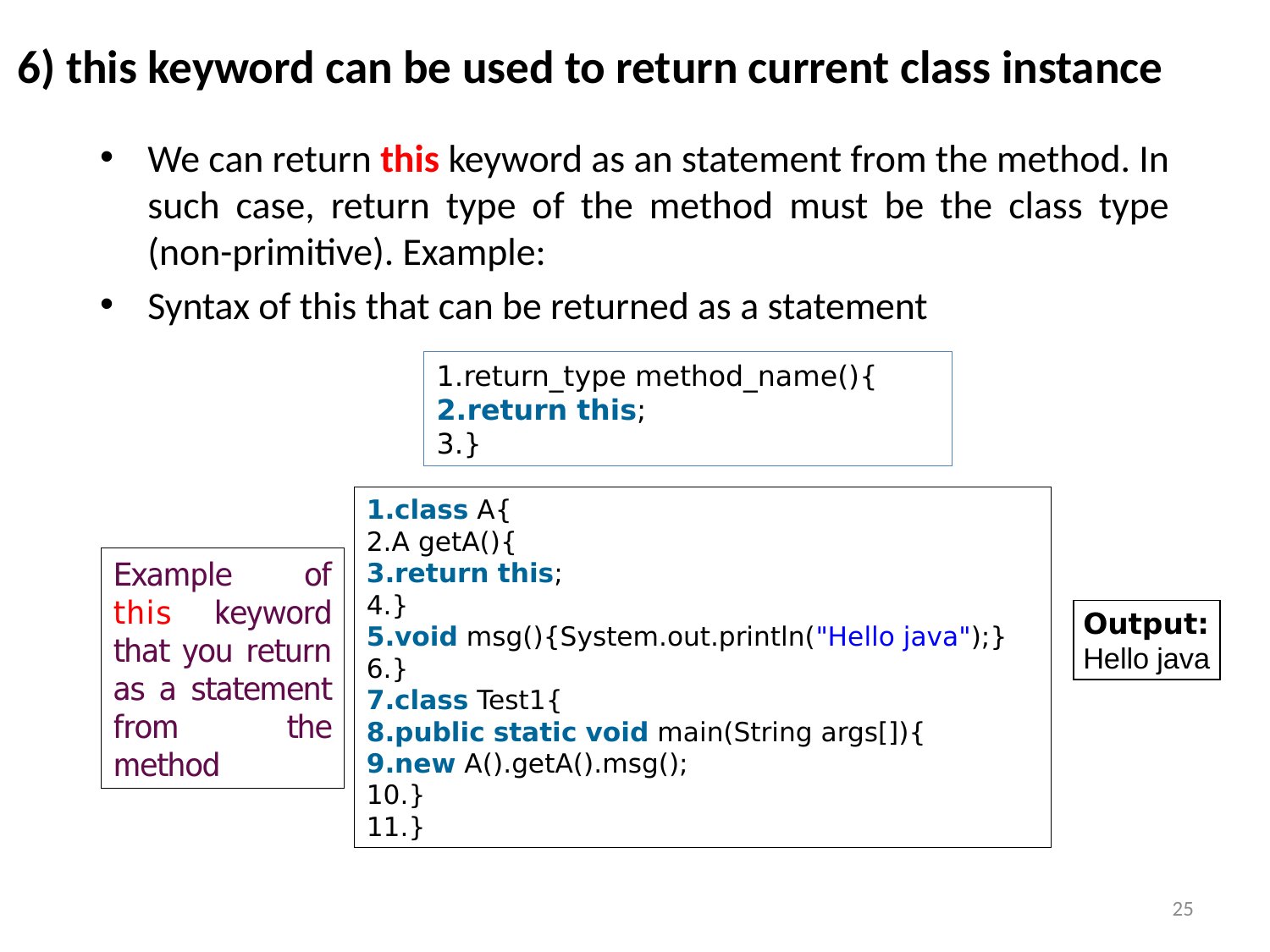

# 6) this keyword can be used to return current class instance
We can return this keyword as an statement from the method. In such case, return type of the method must be the class type (non-primitive). Example:
Syntax of this that can be returned as a statement

return_type method_name(){
return this;
}
class A{
A getA(){
return this;
}
void msg(){System.out.println("Hello java");}
}
class Test1{
public static void main(String args[]){
new A().getA().msg();
}
}
Example of this keyword that you return as a statement from the method
Output:
Hello java
25